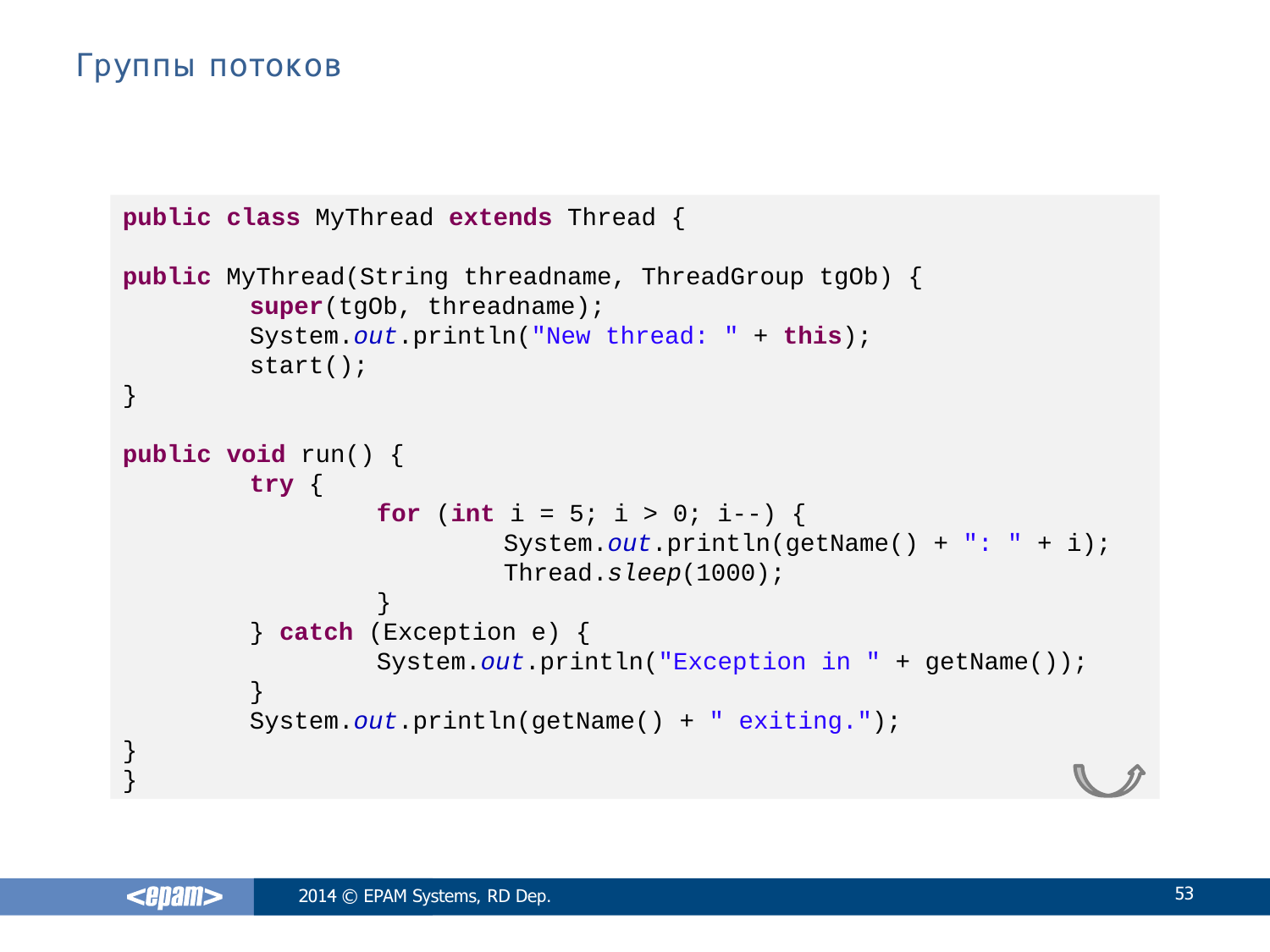

# Группы потоков
public class MyThread extends Thread {

public MyThread(String threadname, ThreadGroup tgOb) {
	super(tgOb, threadname);
	System.out.println("New thread: " + this);
	start();
}

public void run() {
	try {
		for (int i = 5; i > 0; i--) {
			System.out.println(getName() + ": " + i);
			Thread.sleep(1000);
		}
	} catch (Exception e) {
		System.out.println("Exception in " + getName());
	}
	System.out.println(getName() + " exiting.");
}
}

53
2014 © EPAM Systems, RD Dep.